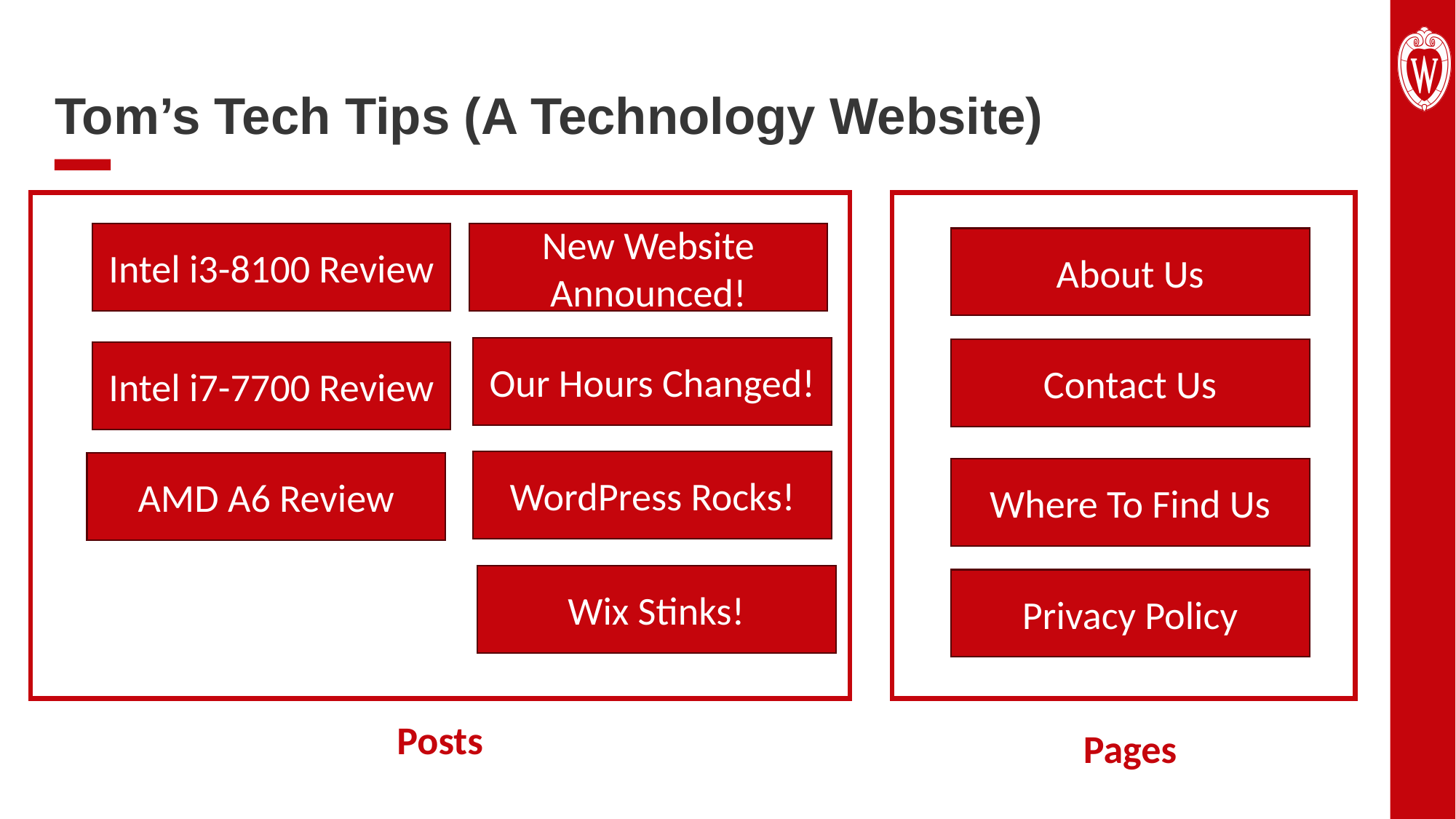

# Tom’s Tech Tips (A Technology Website)

Intel i3-8100 Review
New Website Announced!
About Us
Our Hours Changed!
Contact Us
Intel i7-7700 Review
WordPress Rocks!
AMD A6 Review
Where To Find Us
Wix Stinks!
Privacy Policy
Posts
Pages